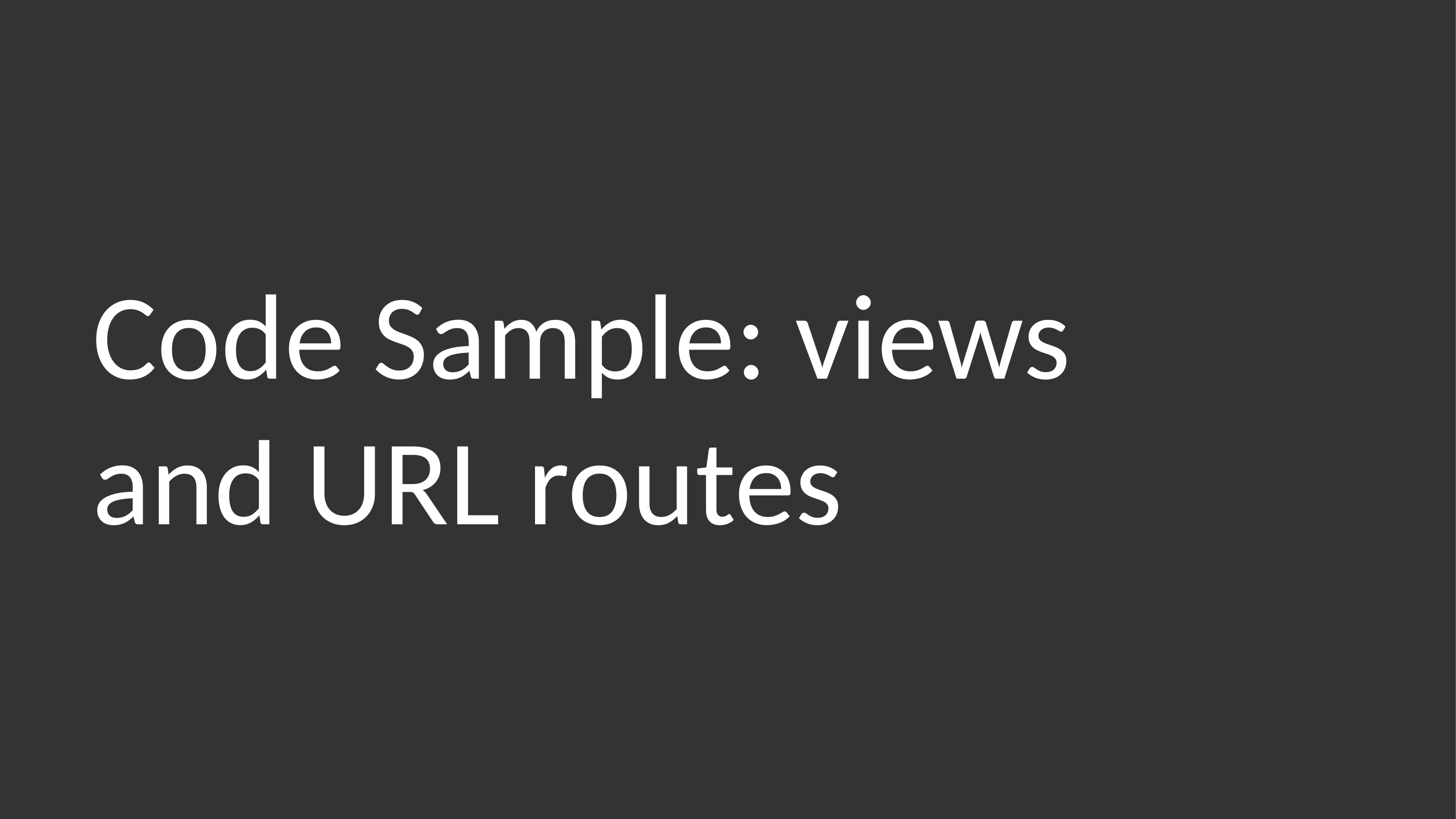

# Code Sample: views
and URL routes